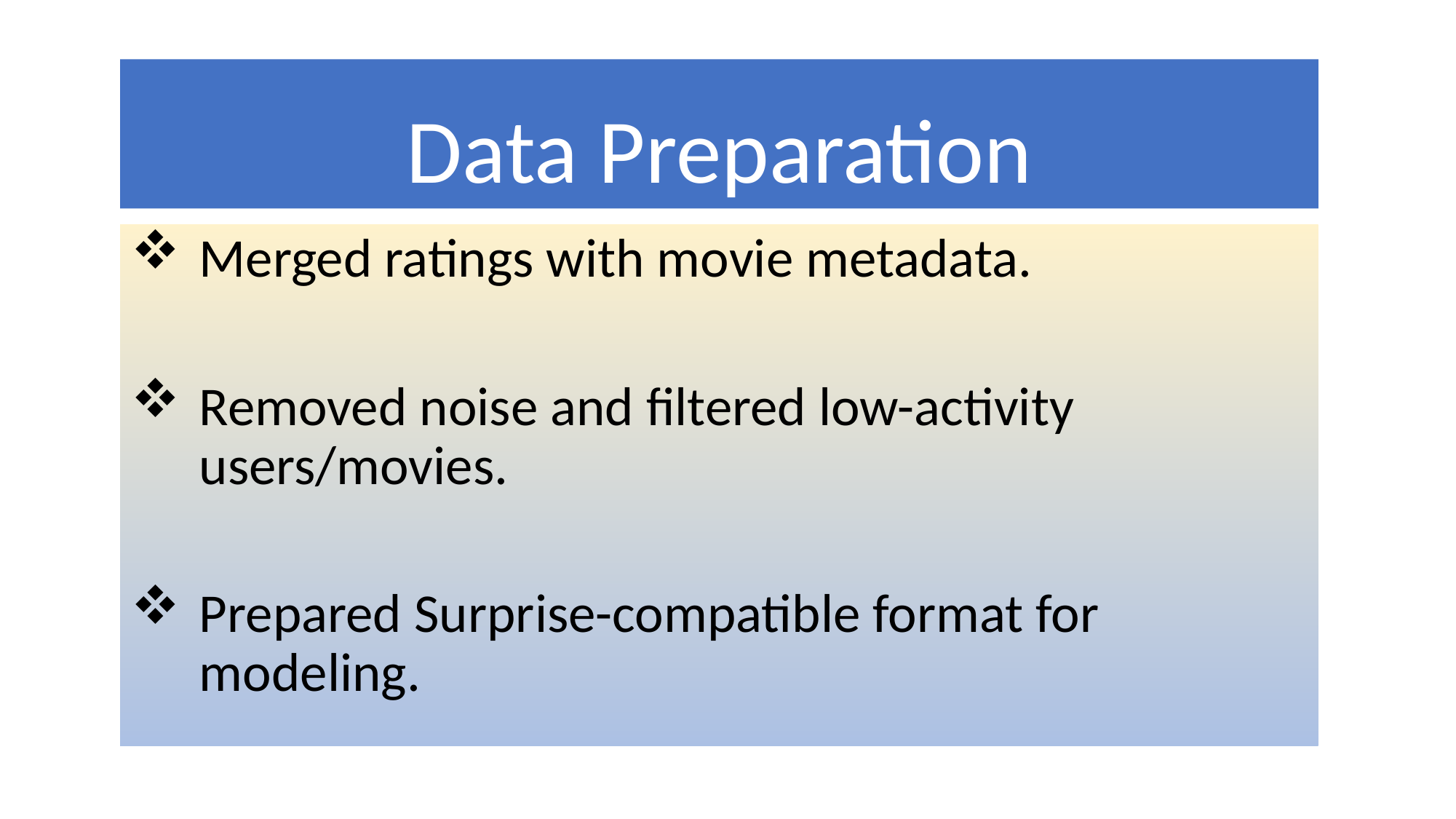

# Data Preparation
Merged ratings with movie metadata.

Removed noise and filtered low-activity users/movies.

Prepared Surprise-compatible format for modeling.